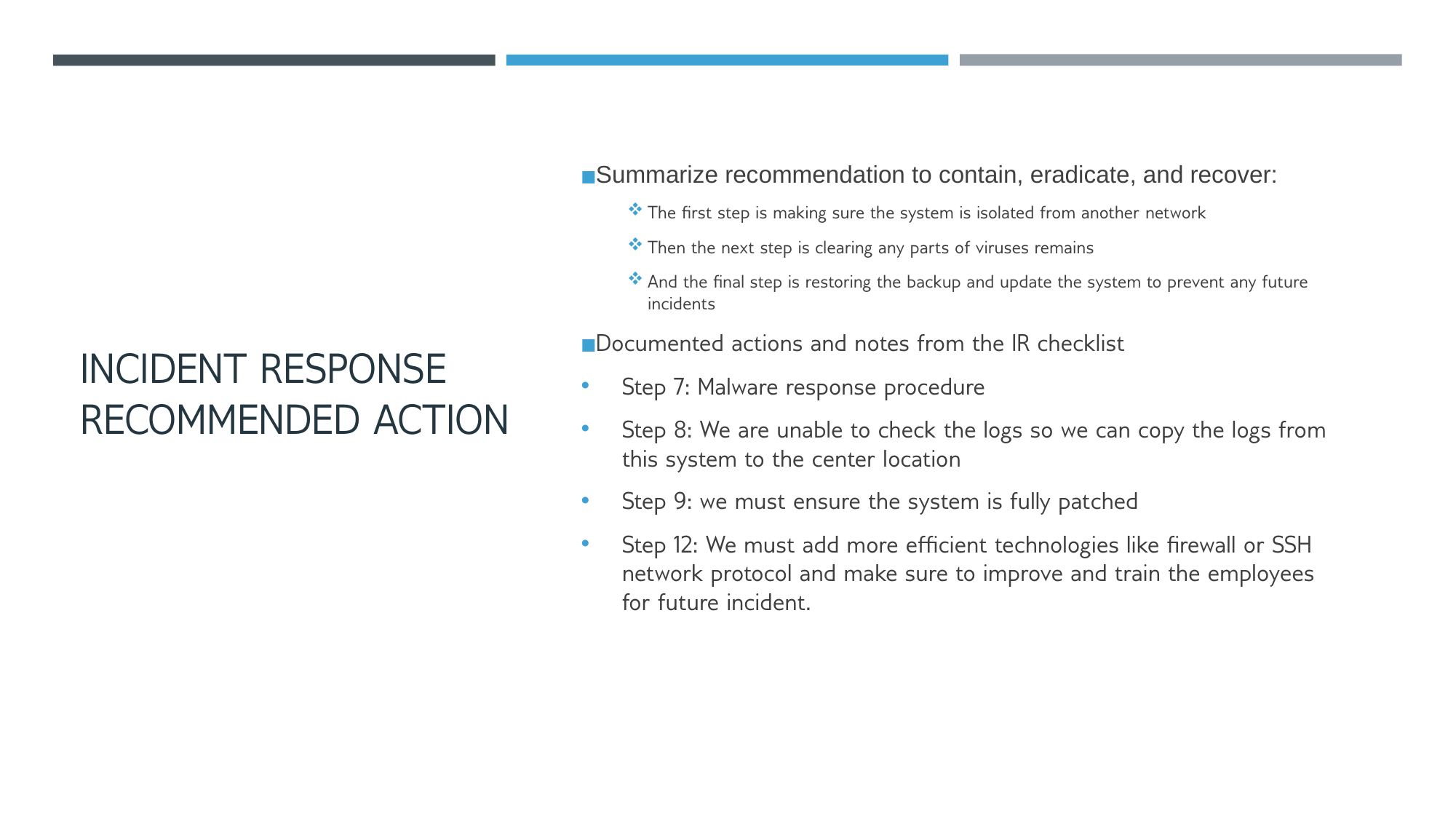

# INCIDENT RESPONSE RECOMMENDED ACTION
Summarize recommendation to contain, eradicate, and recover:
The first step is making sure the system is isolated from another network
Then the next step is clearing any parts of viruses remains
And the final step is restoring the backup and update the system to prevent any future incidents
Documented actions and notes from the IR checklist
Step 7: Malware response procedure
Step 8: We are unable to check the logs so we can copy the logs from this system to the center location
Step 9: we must ensure the system is fully patched
Step 12: We must add more efficient technologies like firewall or SSH network protocol and make sure to improve and train the employees for future incident.